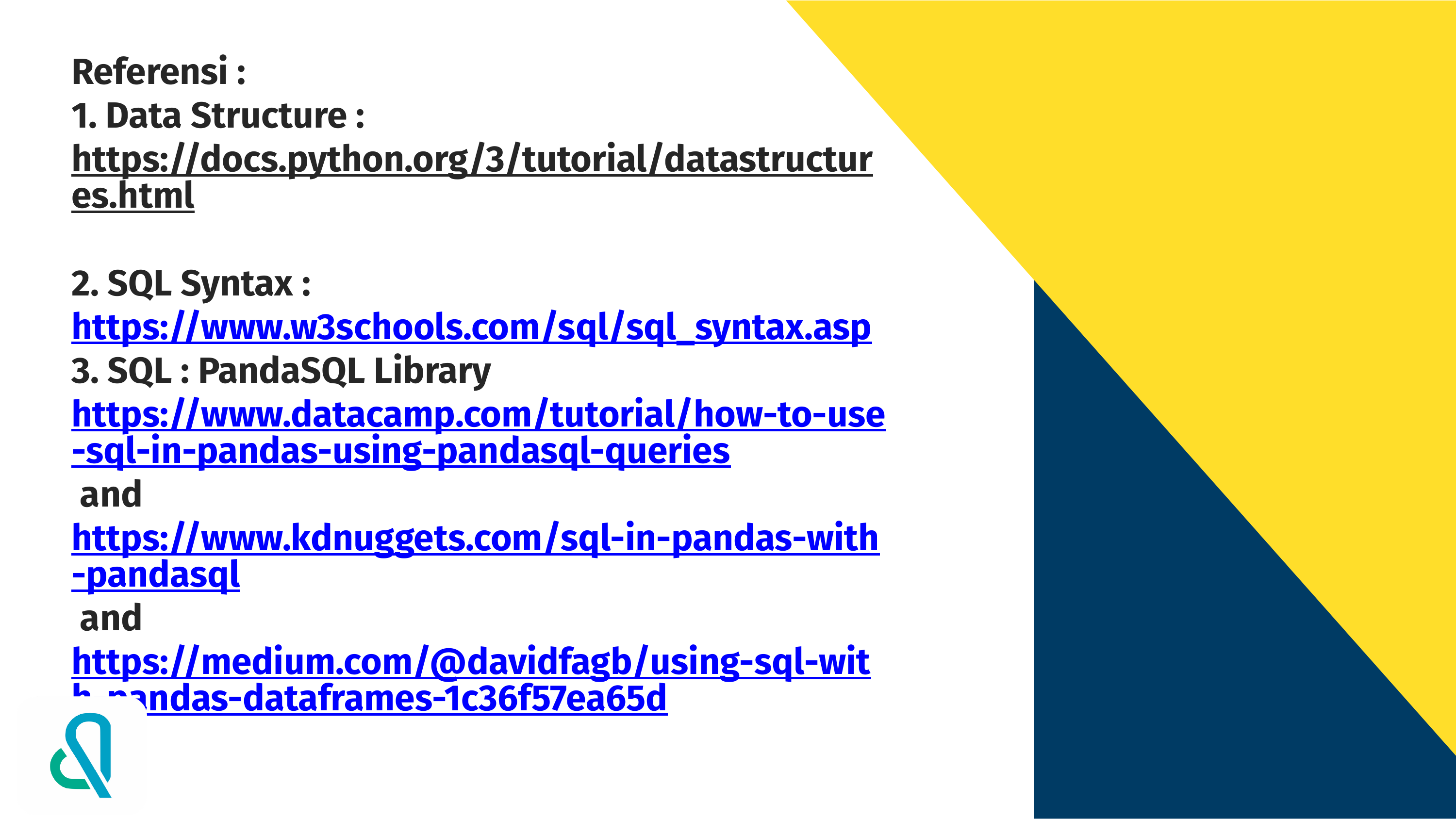

# Referensi : 1. Data Structure : https://docs.python.org/3/tutorial/datastructures.html 2. SQL Syntax : https://www.w3schools.com/sql/sql_syntax.asp 3. SQL : PandaSQL Library https://www.datacamp.com/tutorial/how-to-use-sql-in-pandas-using-pandasql-queries and https://www.kdnuggets.com/sql-in-pandas-with-pandasql and https://medium.com/@davidfagb/using-sql-with-pandas-dataframes-1c36f57ea65d